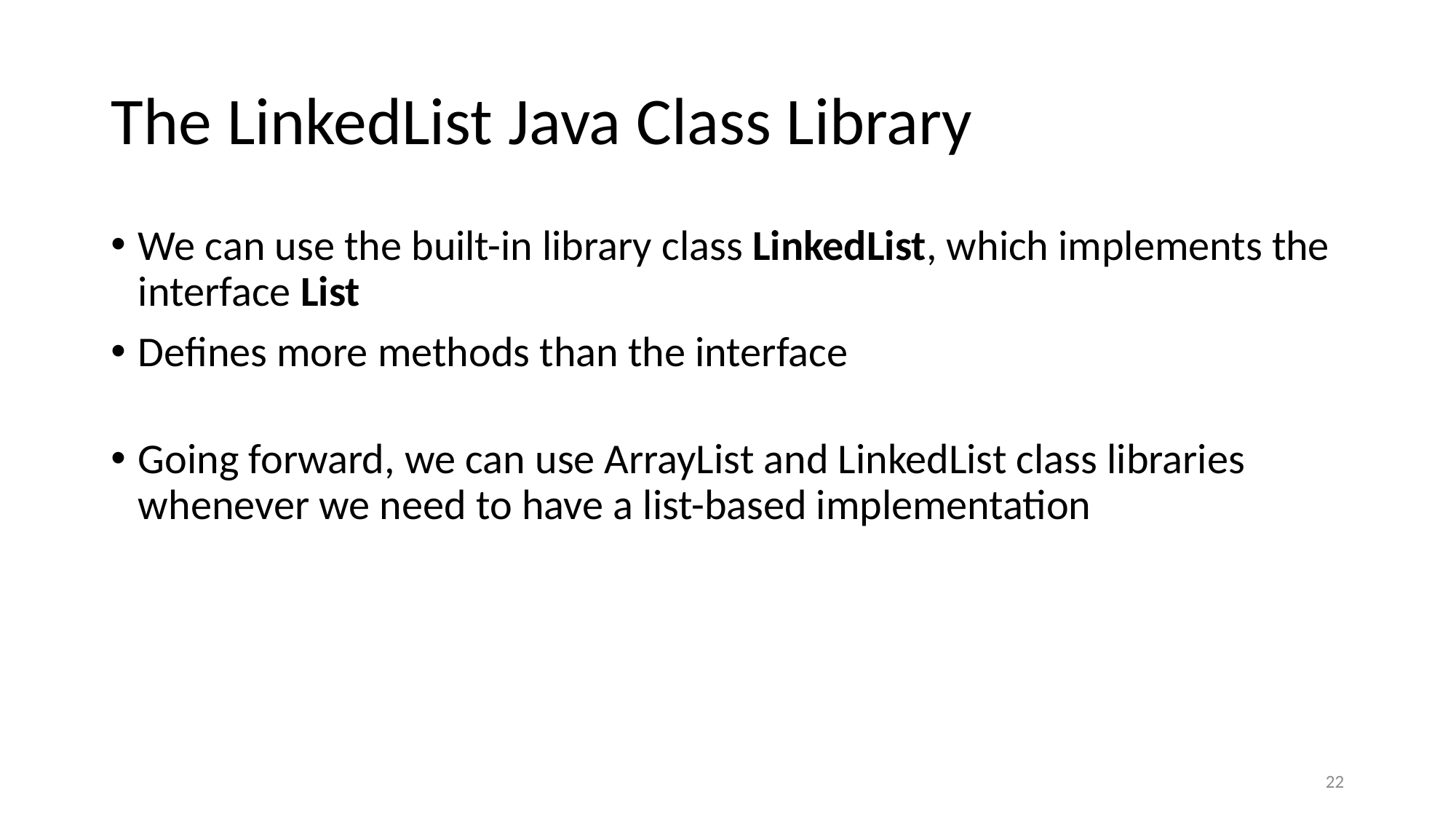

# The LinkedList Java Class Library
We can use the built-in library class LinkedList, which implements the interface List
Defines more methods than the interface
Going forward, we can use ArrayList and LinkedList class libraries whenever we need to have a list-based implementation
22